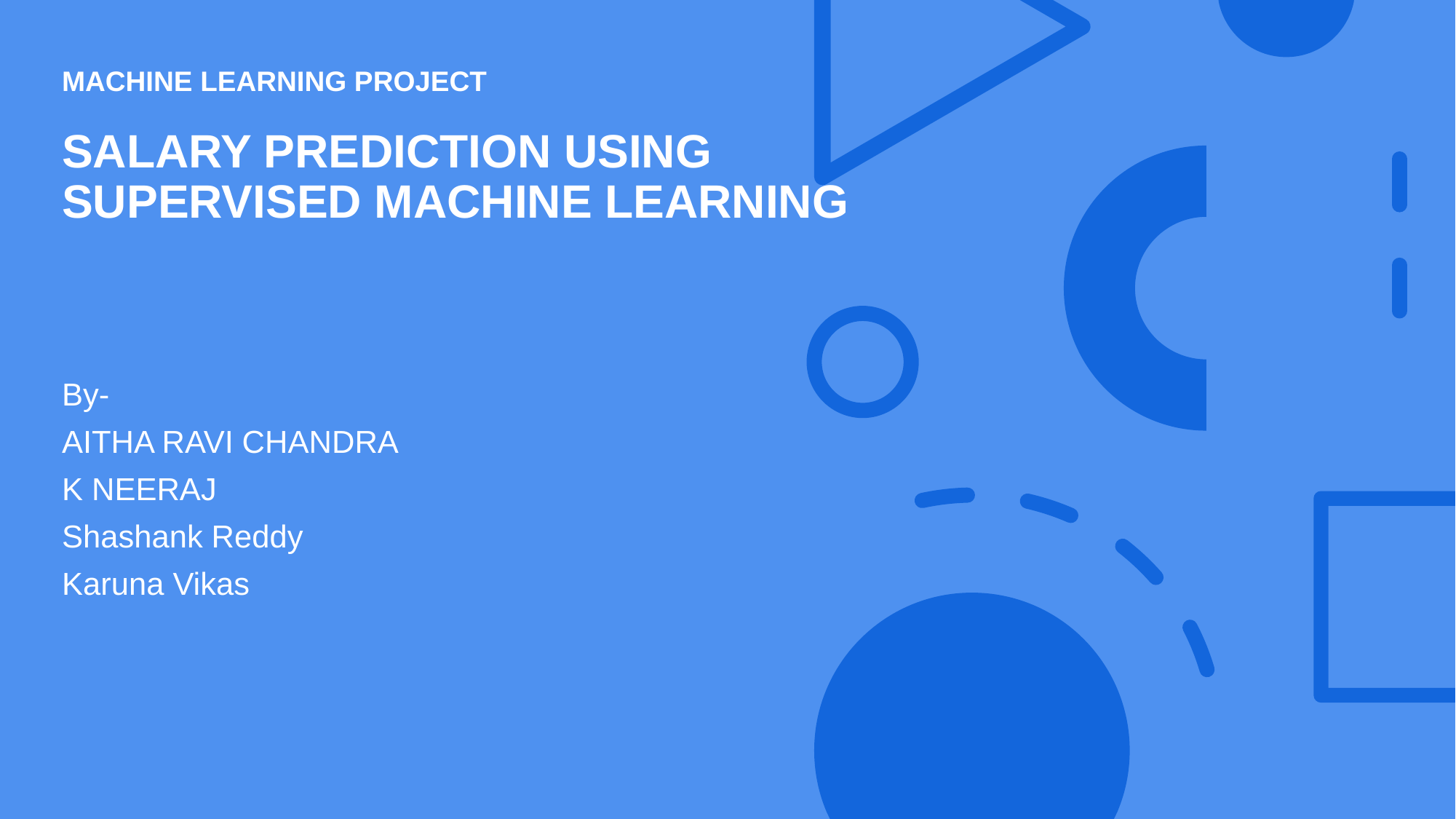

# Machine Learning Project Salary Prediction using Supervised machine learning

By-
AITHA RAVI CHANDRA
K NEERAJ
Shashank Reddy
Karuna Vikas